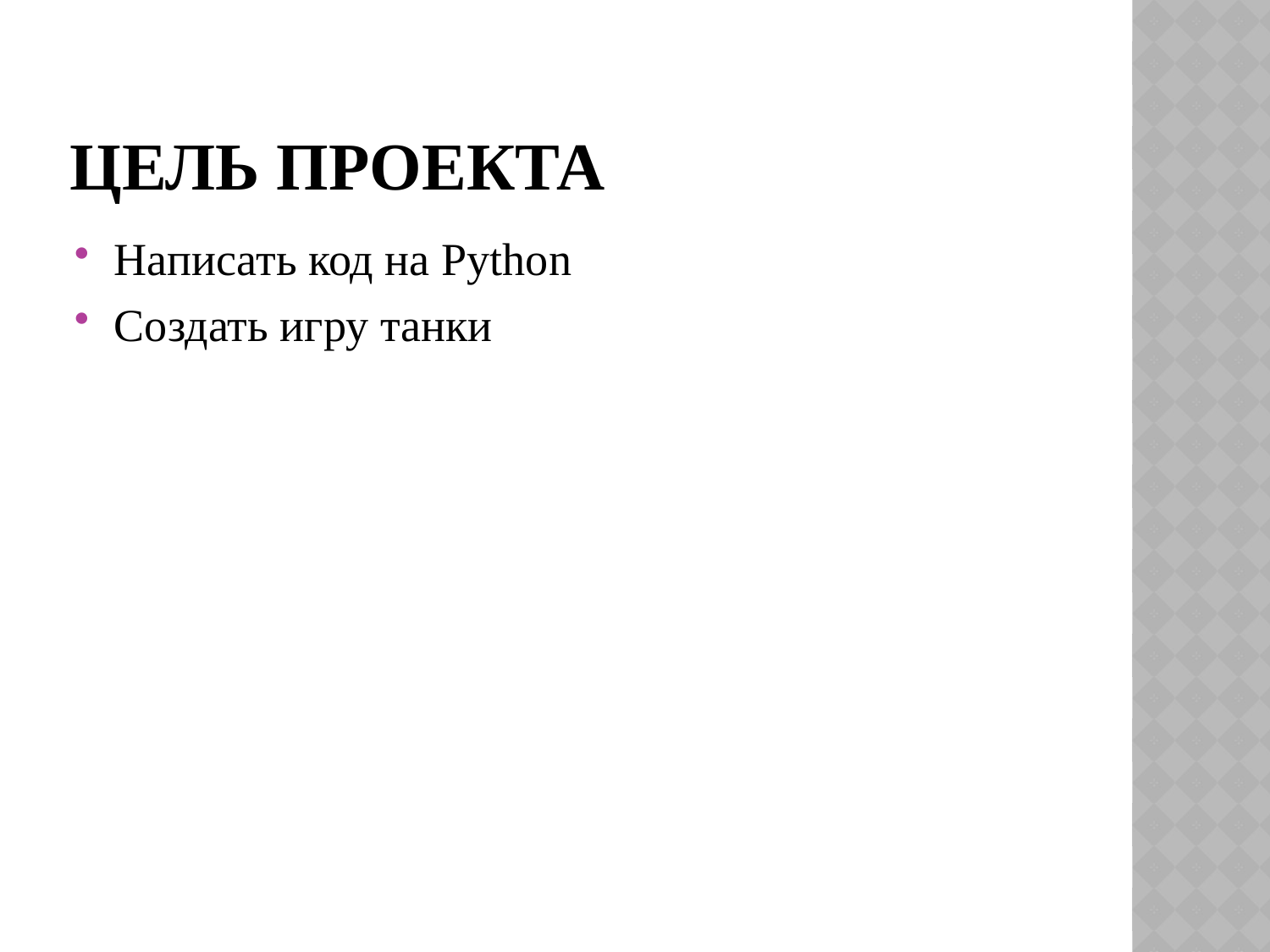

# Цель проекта
Написать код на Python
Создать игру танки